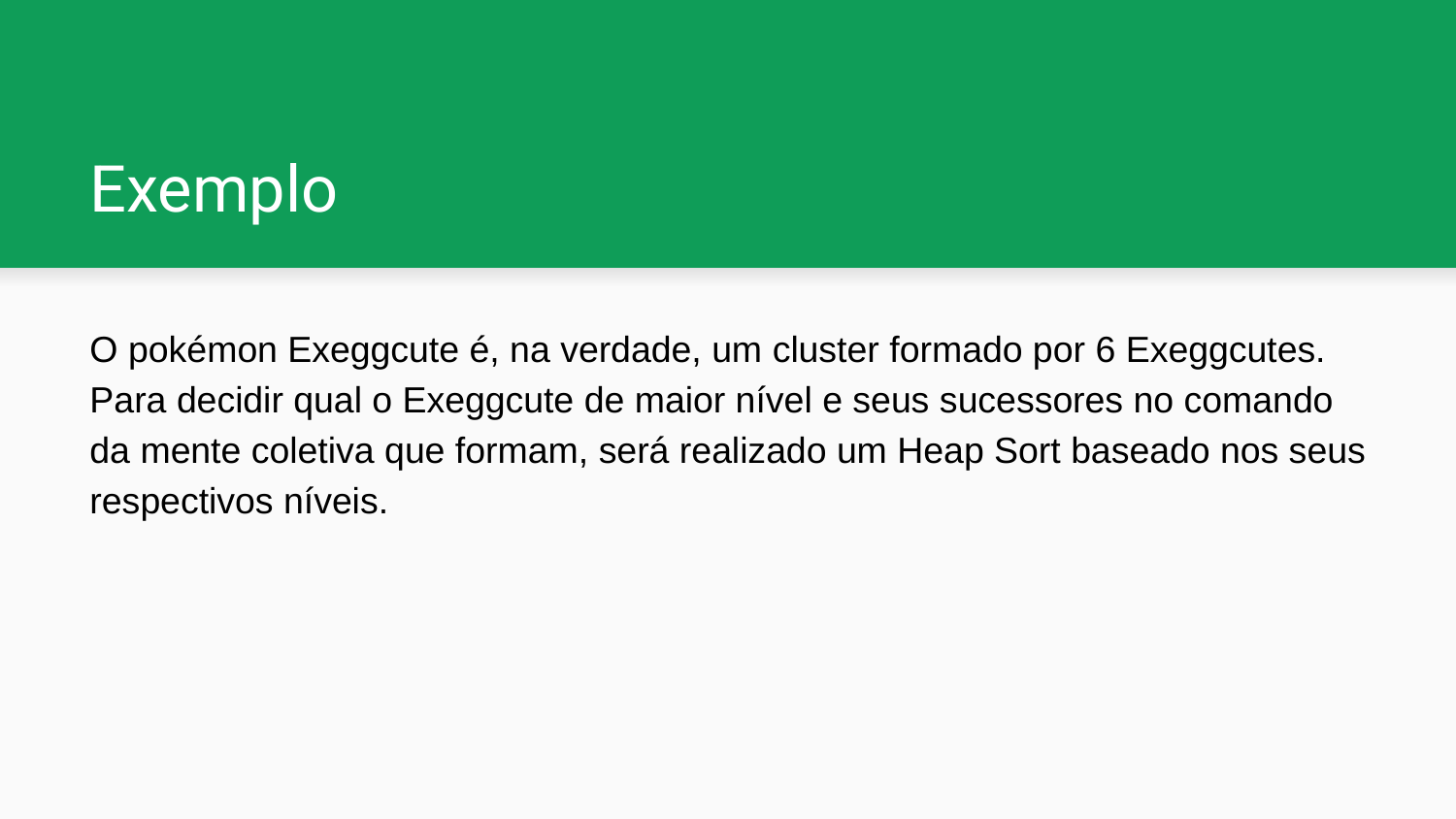

# Exemplo
O pokémon Exeggcute é, na verdade, um cluster formado por 6 Exeggcutes. Para decidir qual o Exeggcute de maior nível e seus sucessores no comando da mente coletiva que formam, será realizado um Heap Sort baseado nos seus respectivos níveis.